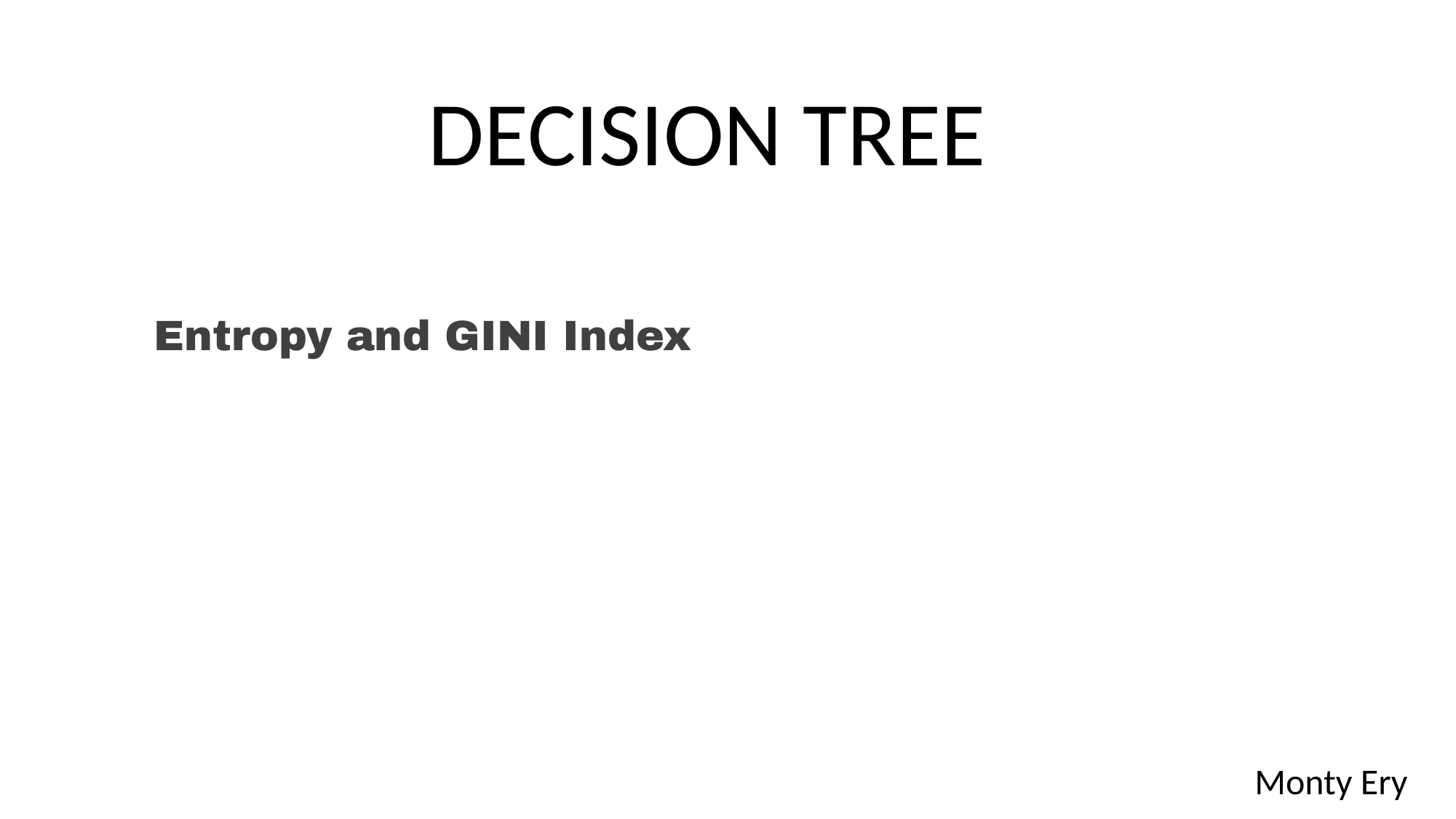

# DECISION TREE
Entropy and GINI Index
Monty Ery